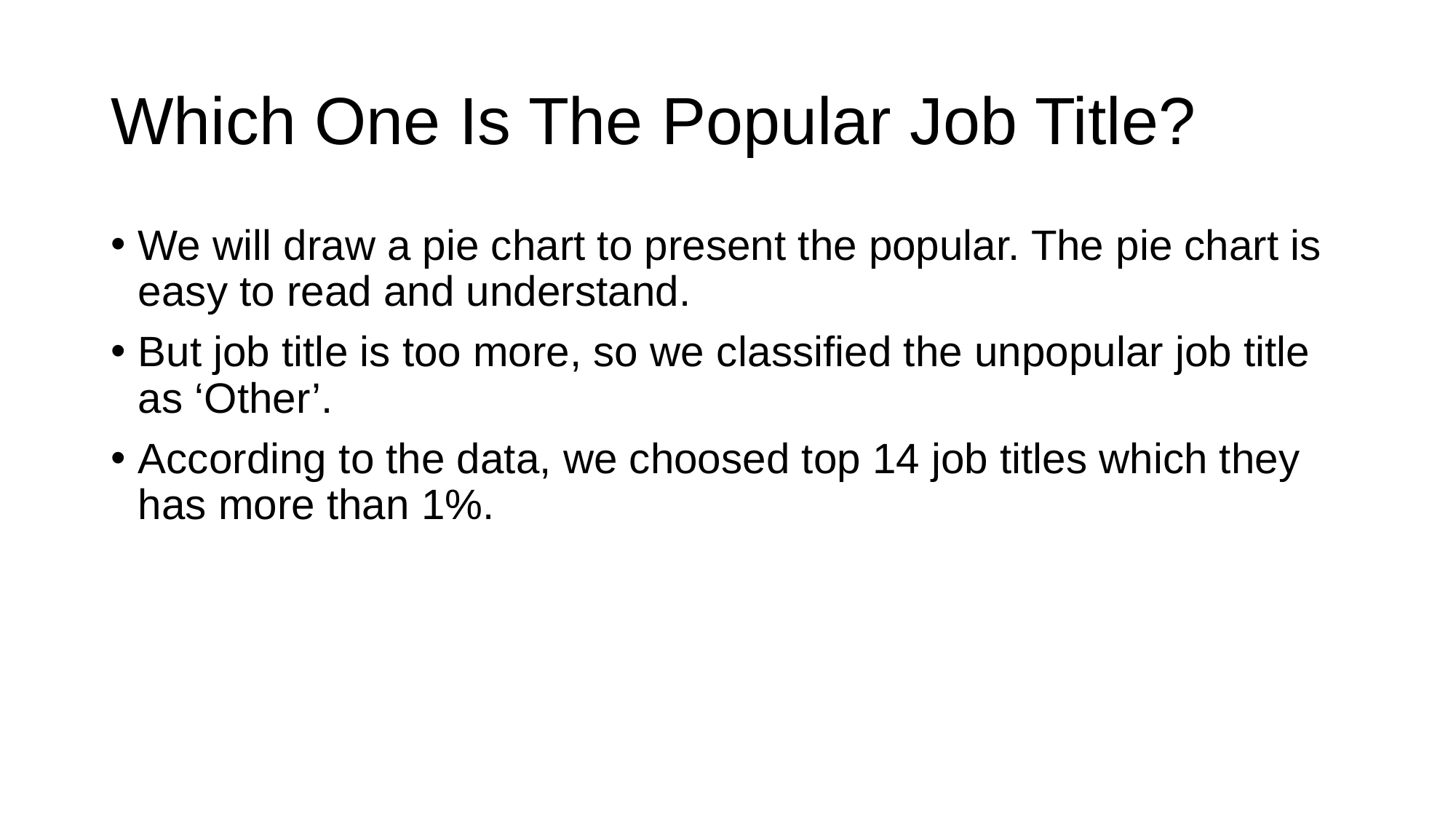

# Which One Is The Popular Job Title?
We will draw a pie chart to present the popular. The pie chart is easy to read and understand.
But job title is too more, so we classified the unpopular job title as ‘Other’.
According to the data, we choosed top 14 job titles which they has more than 1%.